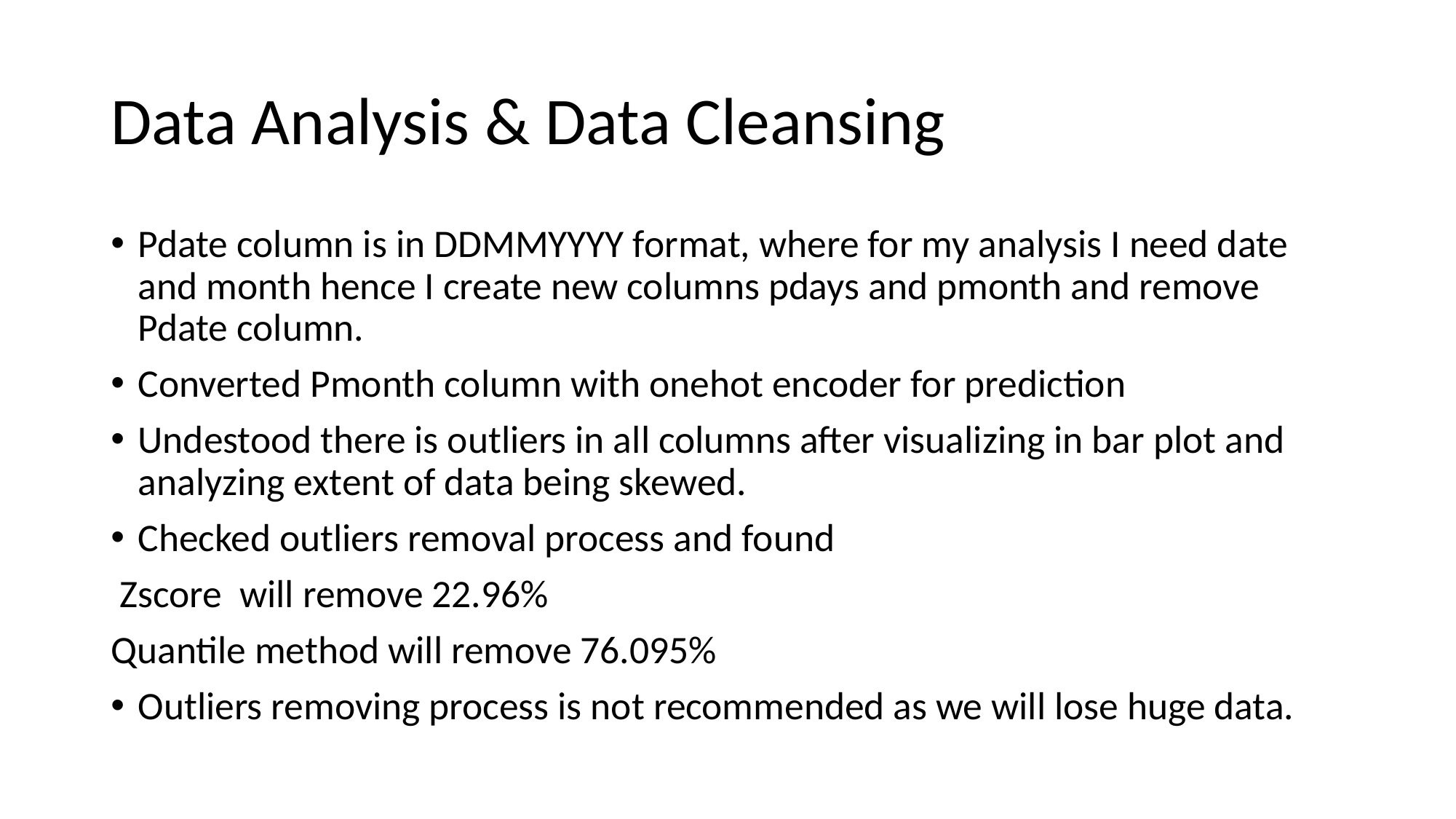

# Data Analysis & Data Cleansing
Pdate column is in DDMMYYYY format, where for my analysis I need date and month hence I create new columns pdays and pmonth and remove Pdate column.
Converted Pmonth column with onehot encoder for prediction
Undestood there is outliers in all columns after visualizing in bar plot and analyzing extent of data being skewed.
Checked outliers removal process and found
 Zscore  will remove 22.96%
Quantile method will remove 76.095%
Outliers removing process is not recommended as we will lose huge data.